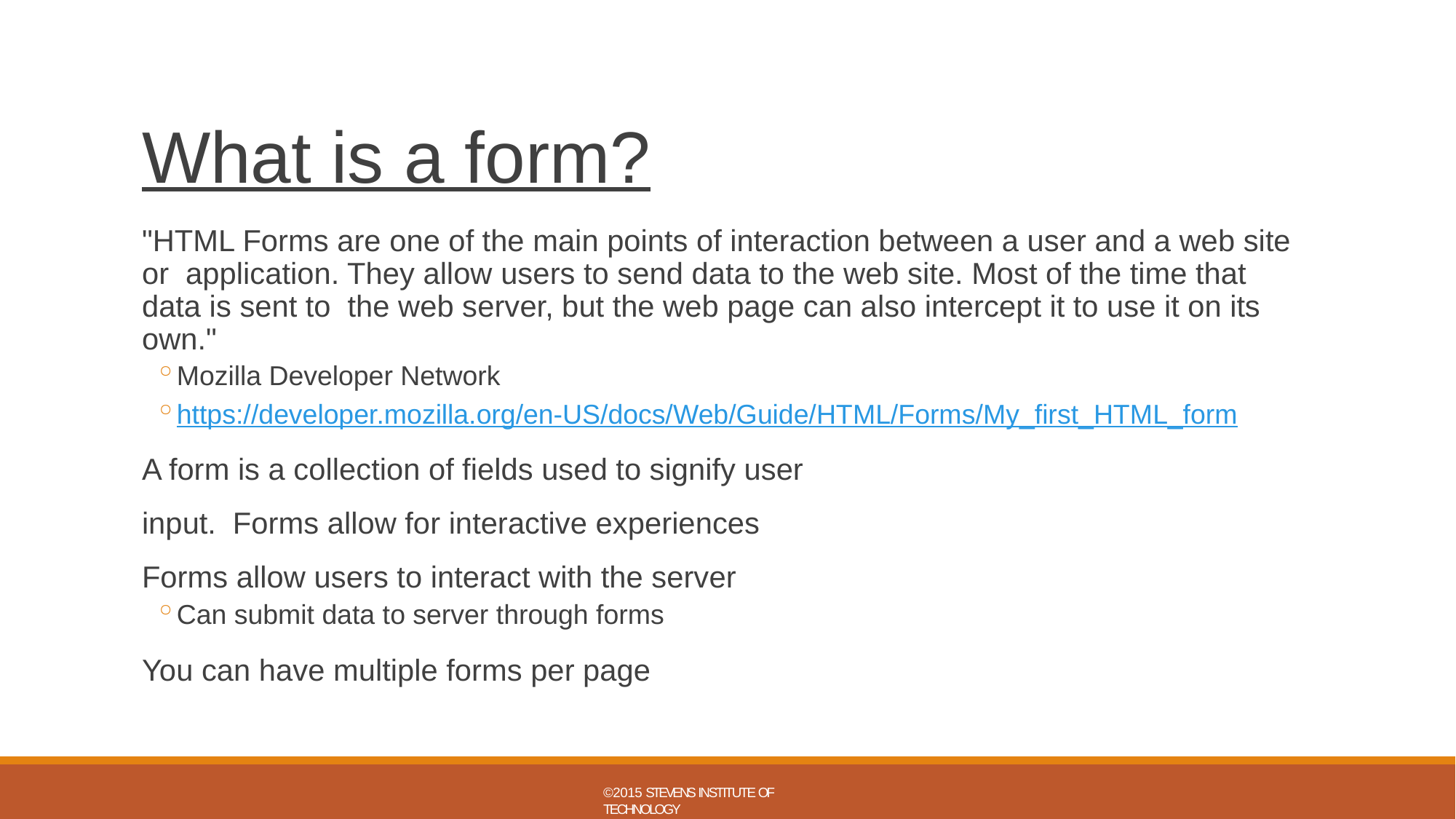

# What is a form?
"HTML Forms are one of the main points of interaction between a user and a web site or  application. They allow users to send data to the web site. Most of the time that data is sent to  the web server, but the web page can also intercept it to use it on its own."
Mozilla Developer Network
https://developer.mozilla.org/en-US/docs/Web/Guide/HTML/Forms/My_first_HTML_form
A form is a collection of fields used to signify user input.  Forms allow for interactive experiences
Forms allow users to interact with the server
Can submit data to server through forms
You can have multiple forms per page
©2015 STEVENS INSTITUTE OF TECHNOLOGY